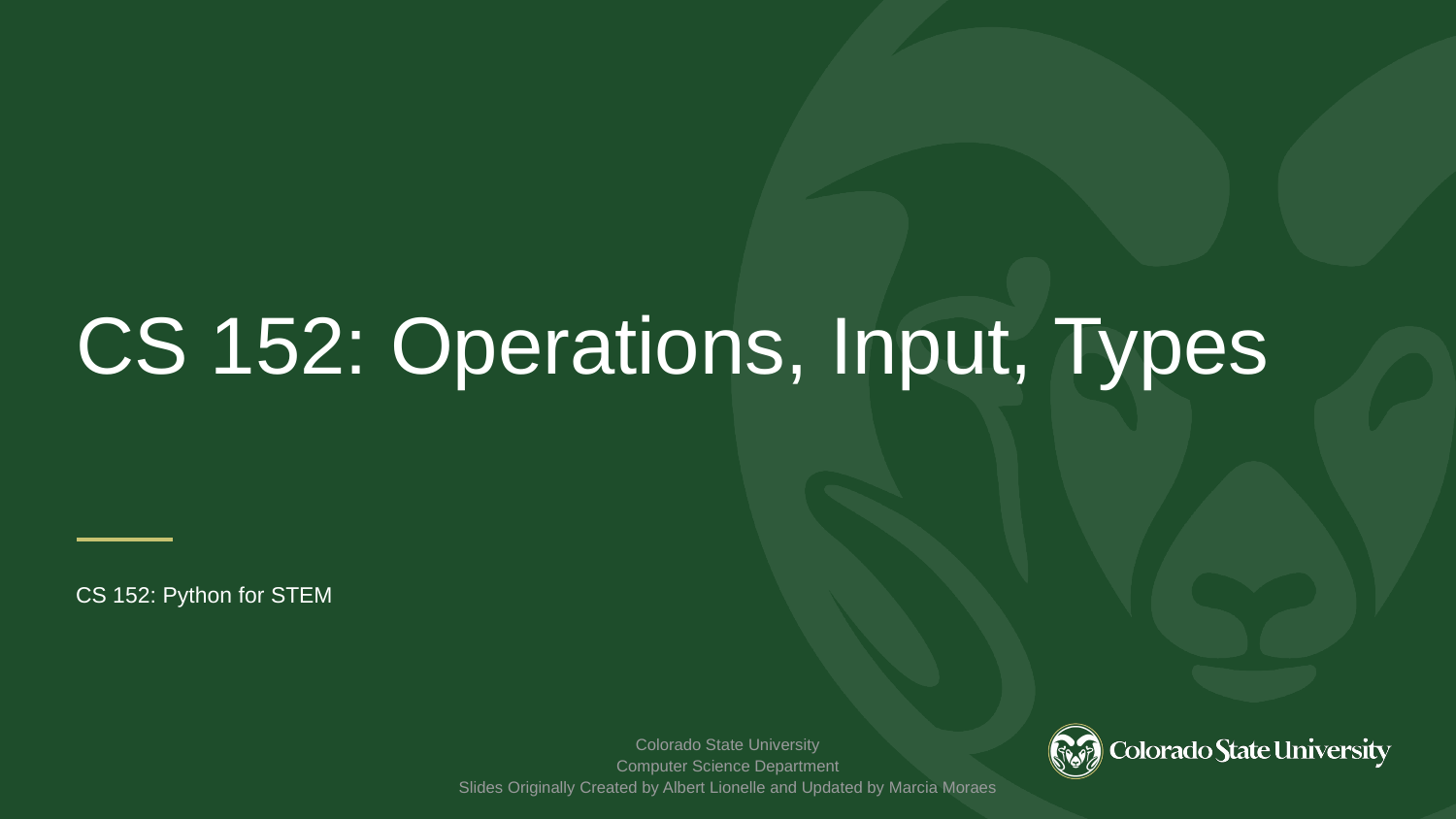

CS 152: Operations, Input, Types

CS 152: Python for STEM
 Colorado State University
Computer Science Department
Slides Originally Created by Albert Lionelle and Updated by Marcia Moraes